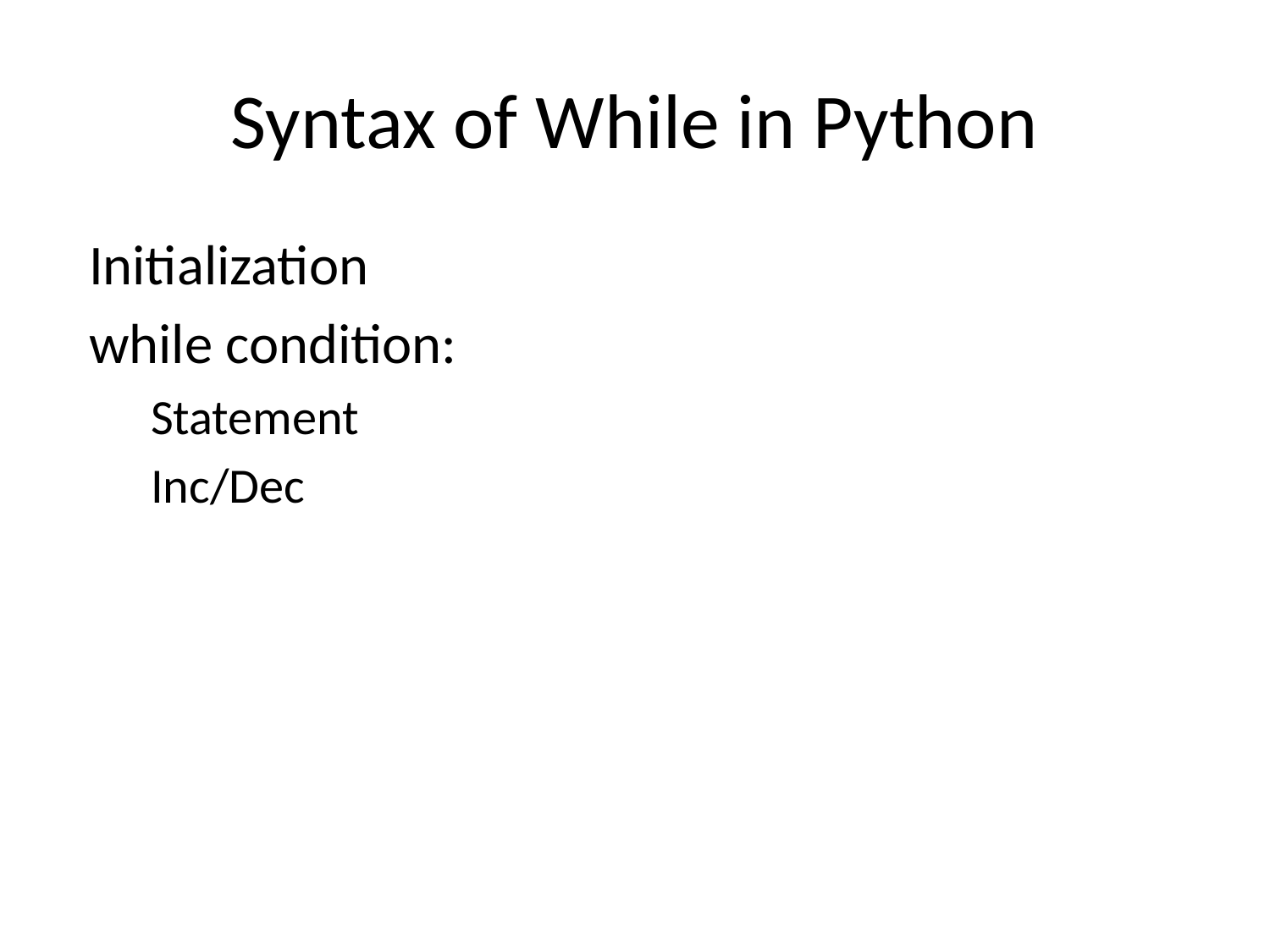

# Syntax of While in Python
 Initialization
 while condition:
 Statement
 Inc/Dec